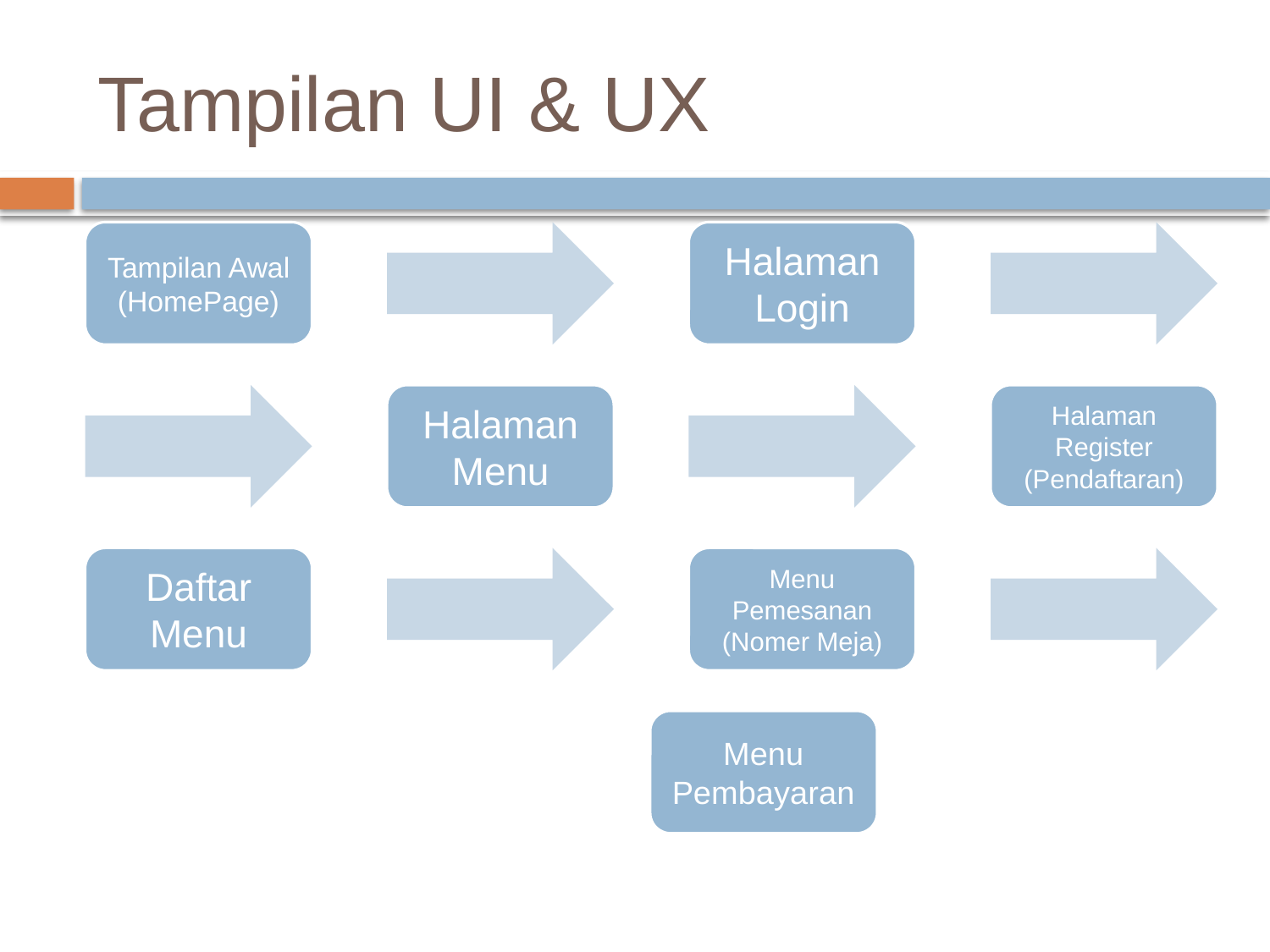

# Tampilan UI & UX
Tampilan Awal (HomePage)
Halaman Login
Halaman Register (Pendaftaran)
Halaman Menu
Daftar Menu
Menu Pemesanan (Nomer Meja)
Menu Pembayaran